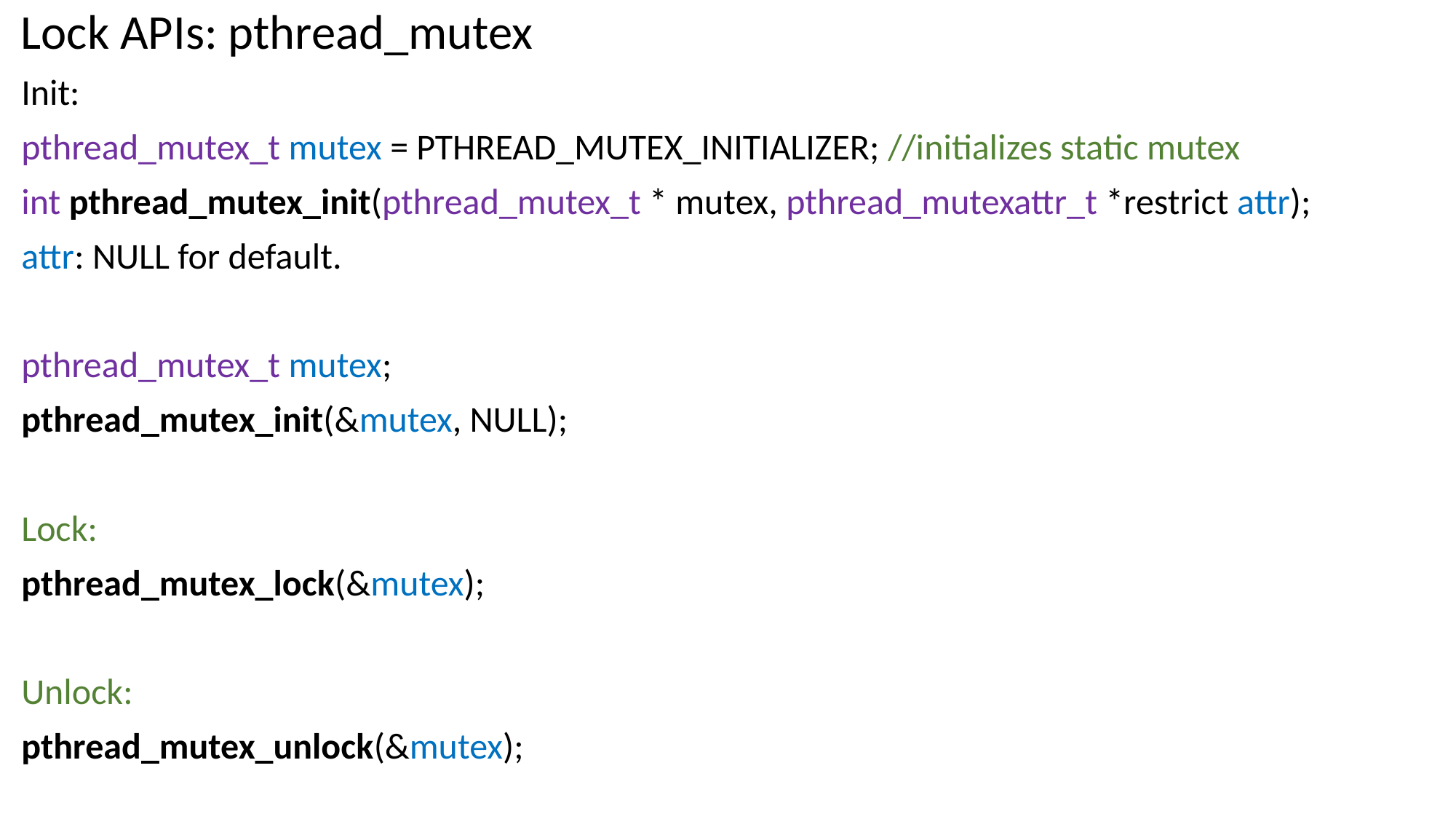

# Lock APIs: pthread_mutex
Init:
pthread_mutex_t mutex = PTHREAD_MUTEX_INITIALIZER; //initializes static mutex
int pthread_mutex_init(pthread_mutex_t * mutex, pthread_mutexattr_t *restrict attr);
attr: NULL for default.

pthread_mutex_t mutex;
pthread_mutex_init(&mutex, NULL);

Lock:
pthread_mutex_lock(&mutex);

Unlock:
pthread_mutex_unlock(&mutex);